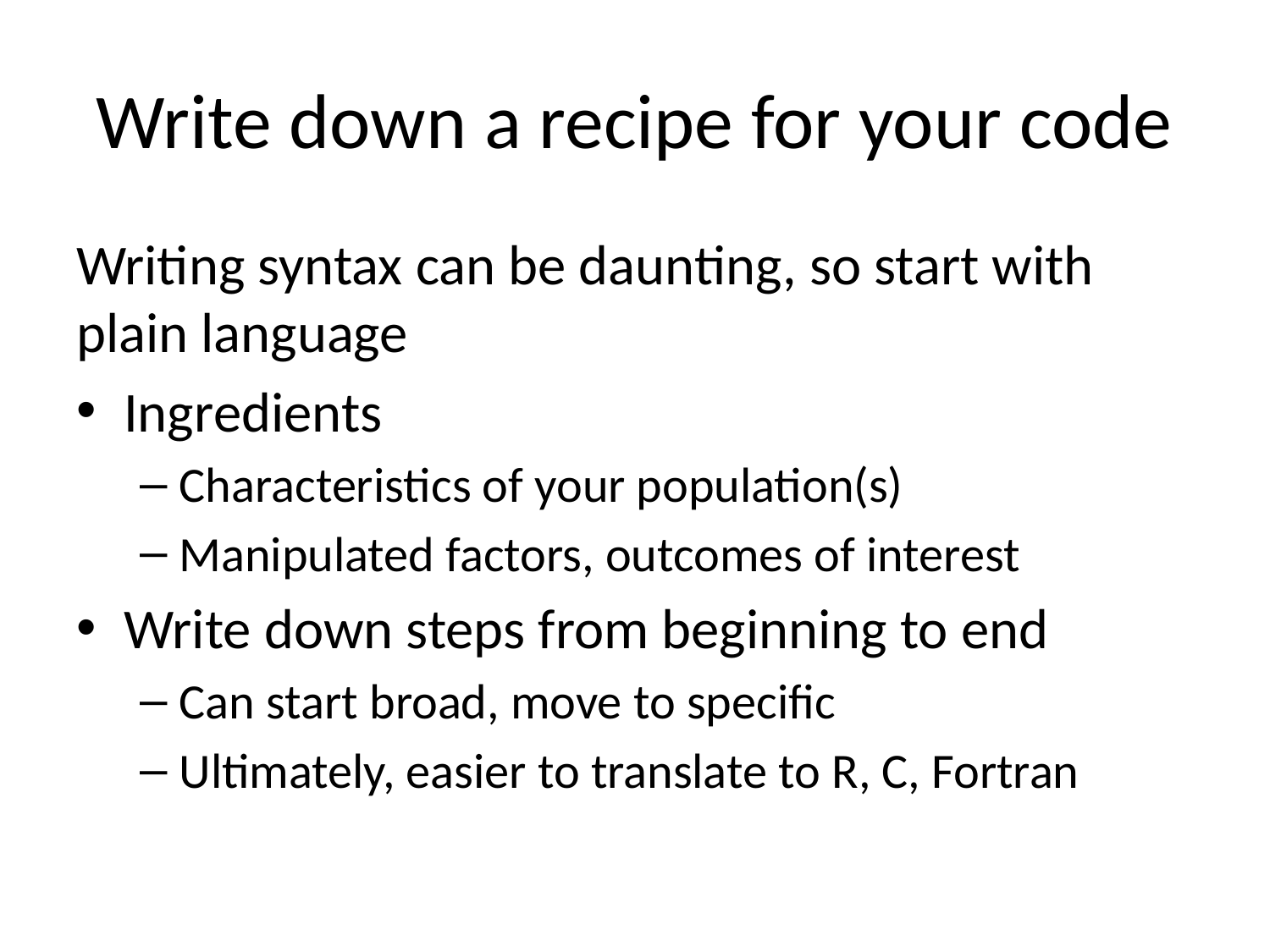

# Write down a recipe for your code
Writing syntax can be daunting, so start with plain language
Ingredients
Characteristics of your population(s)
Manipulated factors, outcomes of interest
Write down steps from beginning to end
Can start broad, move to specific
Ultimately, easier to translate to R, C, Fortran